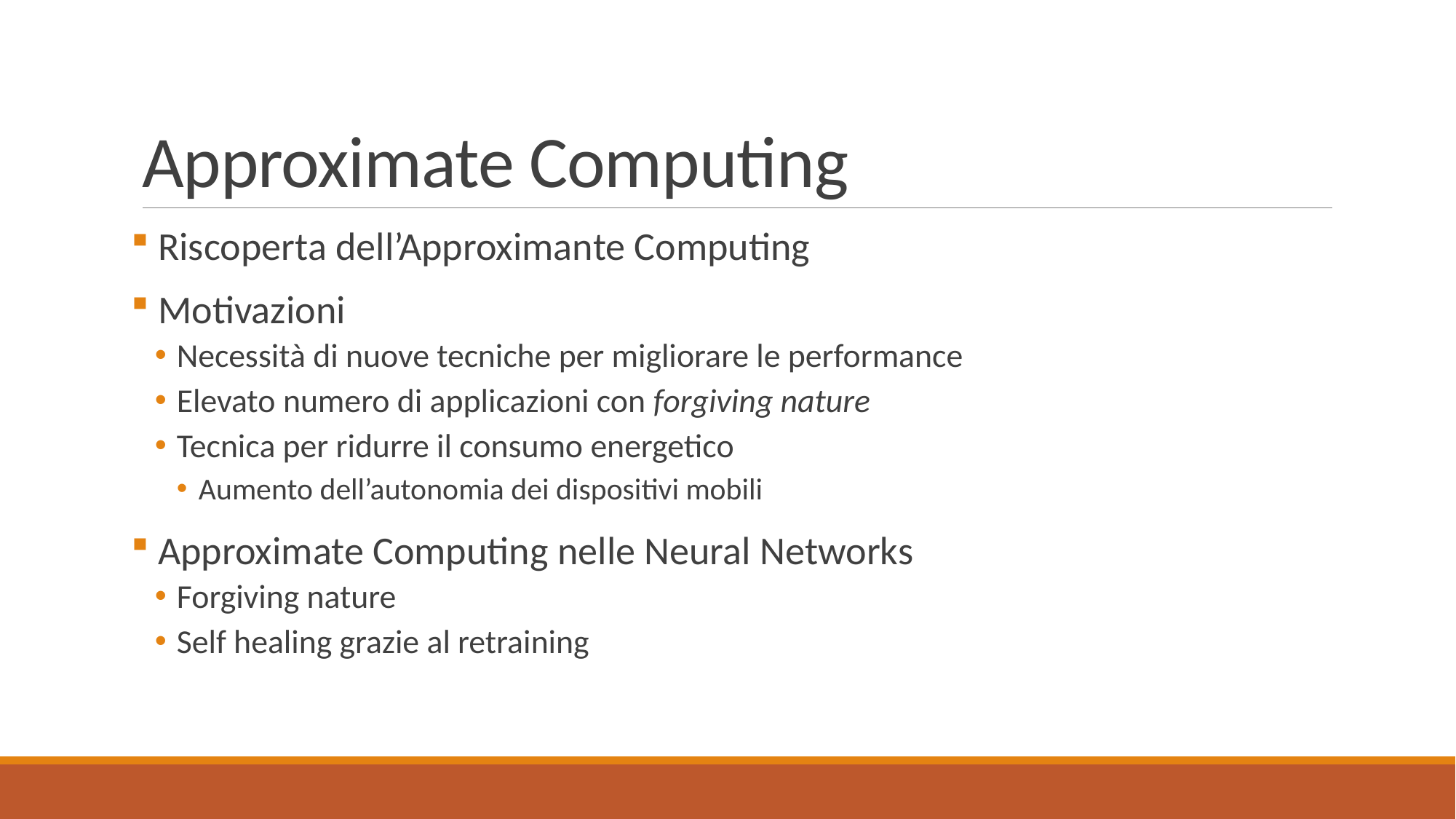

# Approximate Computing
 Riscoperta dell’Approximante Computing
 Motivazioni
Necessità di nuove tecniche per migliorare le performance
Elevato numero di applicazioni con forgiving nature
Tecnica per ridurre il consumo energetico
Aumento dell’autonomia dei dispositivi mobili
 Approximate Computing nelle Neural Networks
Forgiving nature
Self healing grazie al retraining